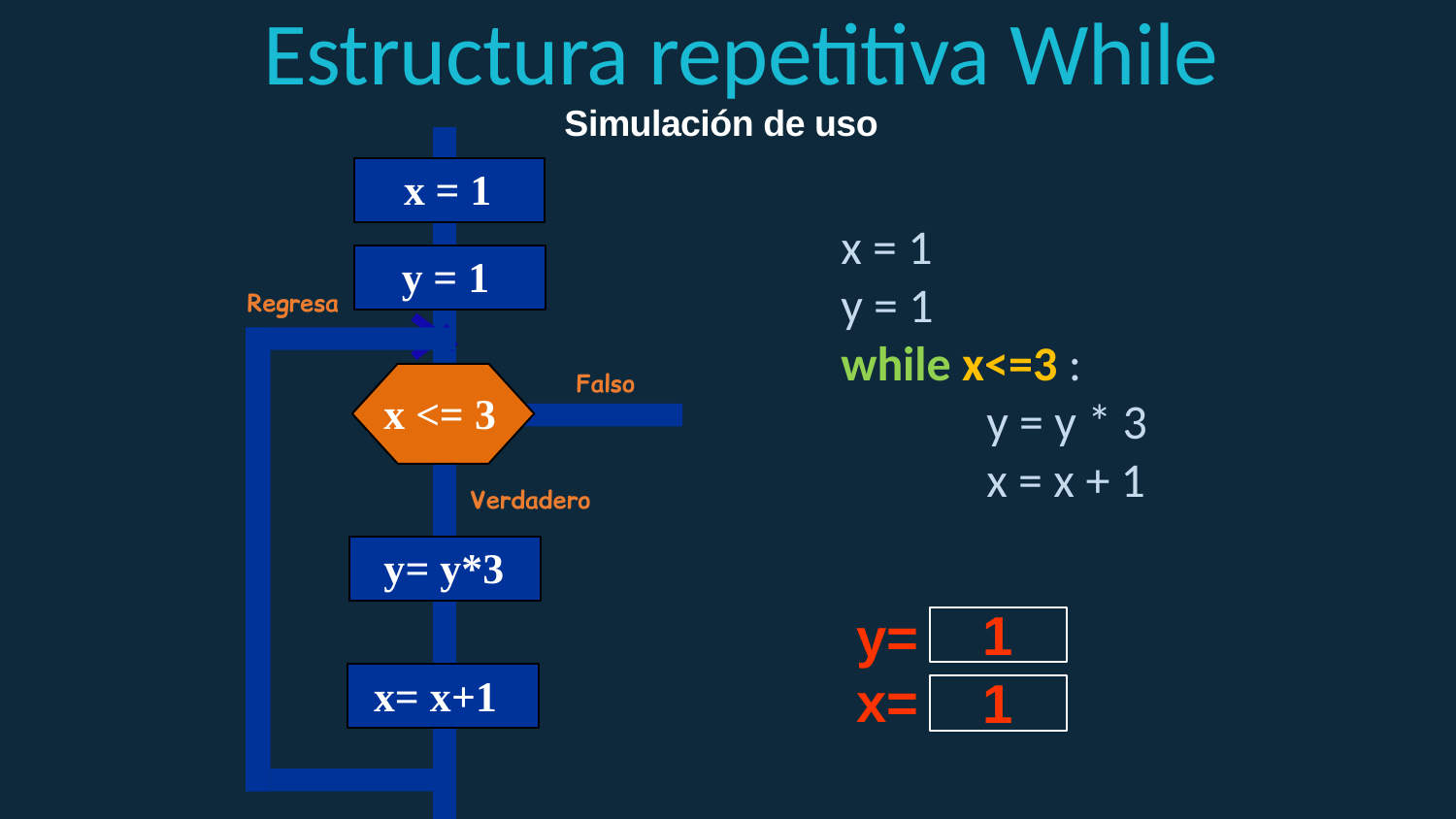

Estructura repetitiva While
Simulación de uso

x = 1
x = 1
y = 1
while x<=3 :
	y = y * 3
	x = x + 1

y = 1
Regresa

Falso
x <= 3

Verdadero

y= y*3
1
y=
x=

1
x= x+1